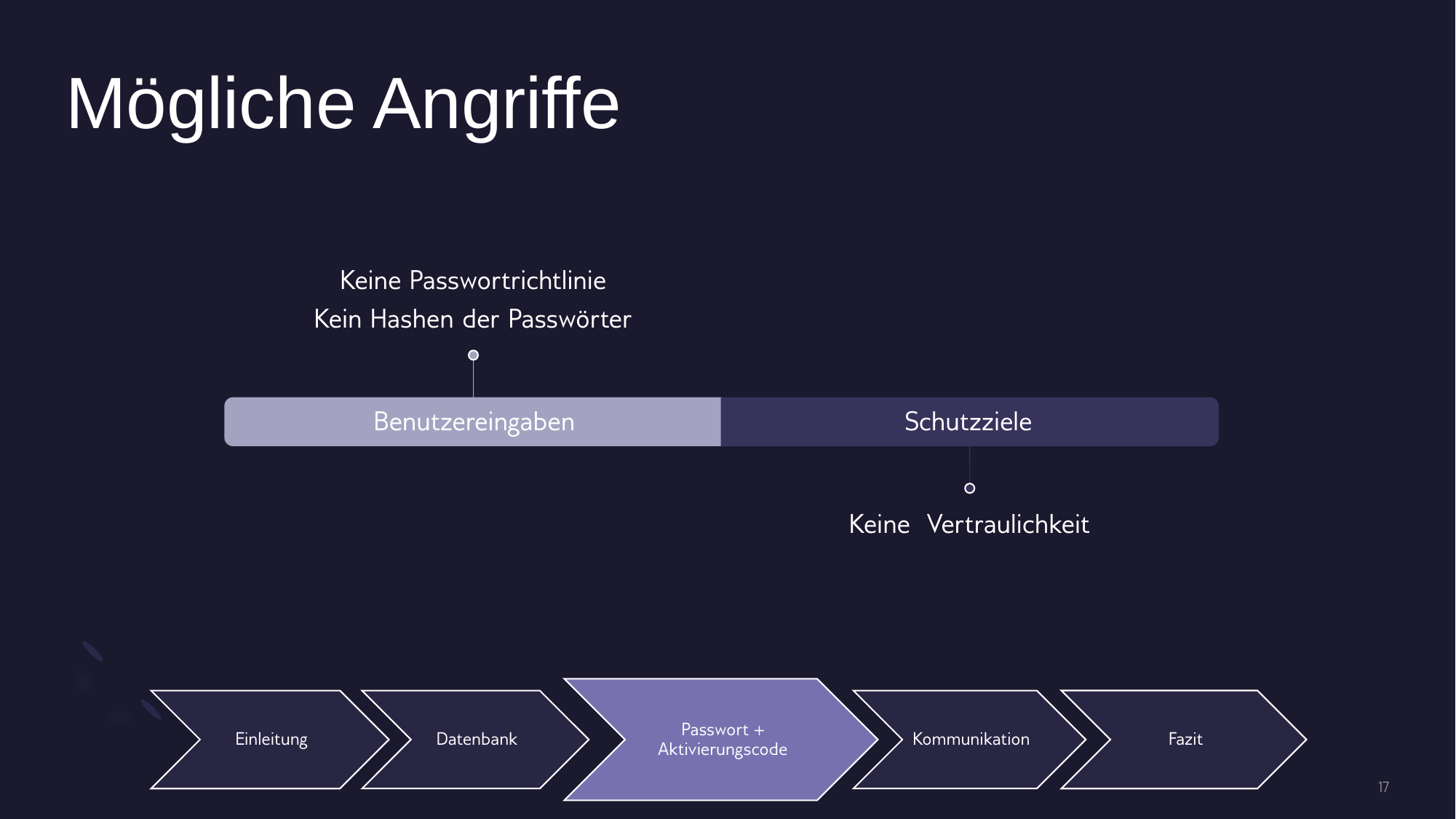

# Mögliche Angriffe
Benutzereingaben
Keine Passwortrichtlinie
Kein Hashen der Passwörter
Schutzziele
Keine  Vertraulichkeit
Einleitung
Datenbank
Passwort + Aktivierungscode
Kommunikation
Fazit
17